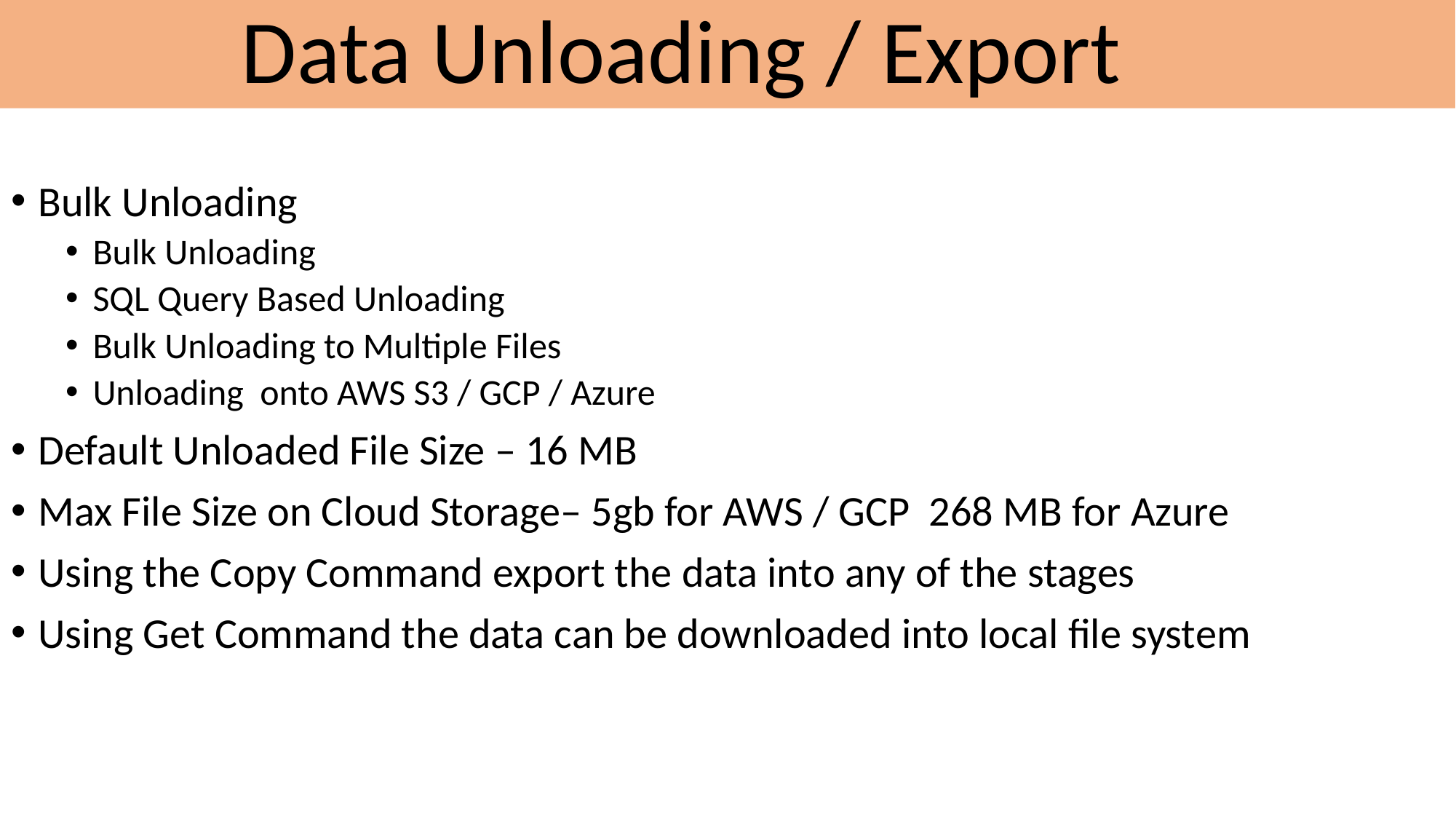

# Data Unloading / Export

Bulk Unloading
Bulk Unloading
SQL Query Based Unloading
Bulk Unloading to Multiple Files
Unloading  onto AWS S3 / GCP / Azure
Default Unloaded File Size – 16 MB
Max File Size on Cloud Storage– 5gb for AWS / GCP  268 MB for Azure
Using the Copy Command export the data into any of the stages
Using Get Command the data can be downloaded into local file system